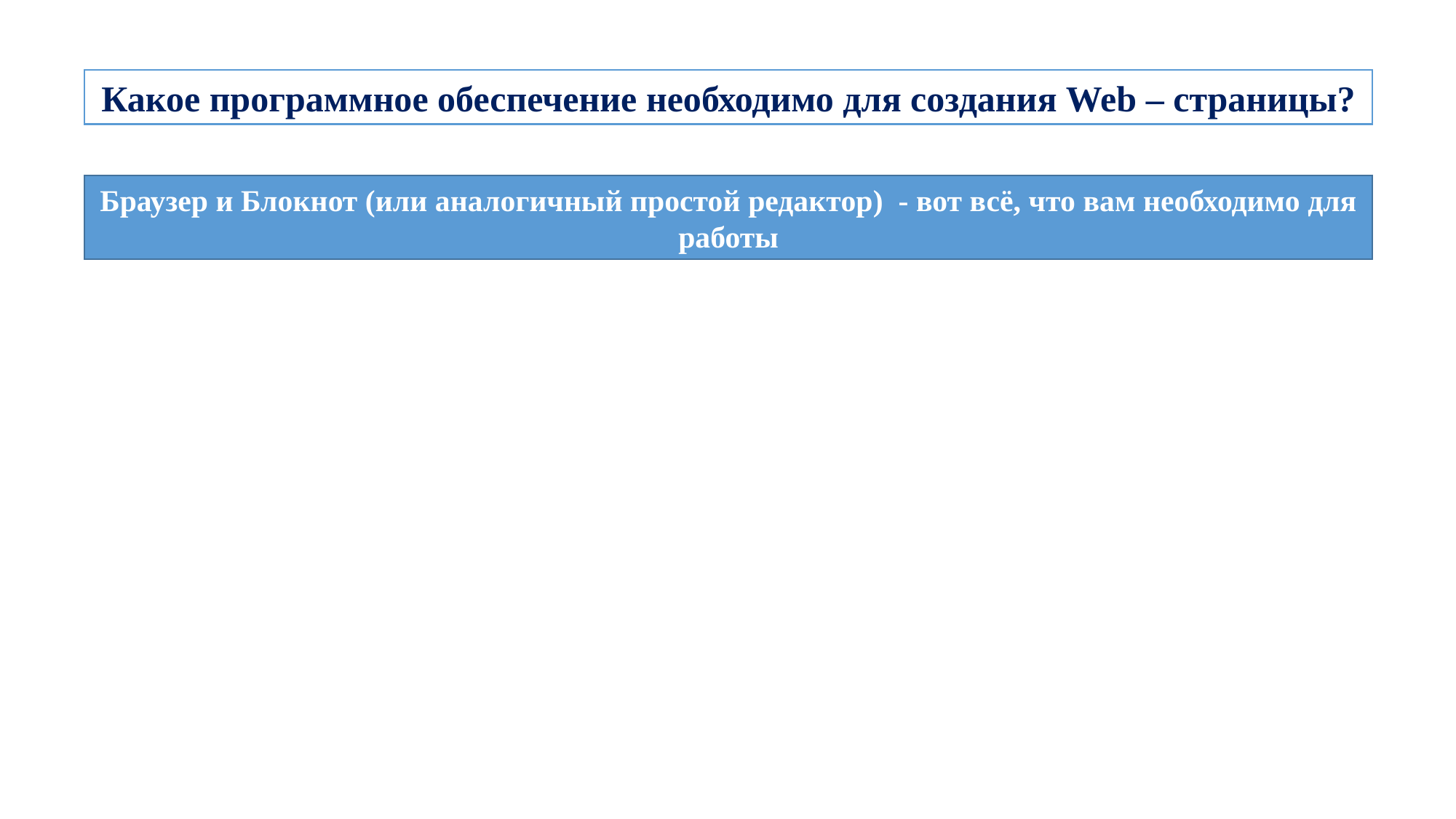

Какое программное обеспечение необходимо для создания Web – страницы?
Браузер и Блокнот (или аналогичный простой редактор)  - вот всё, что вам необходимо для работы